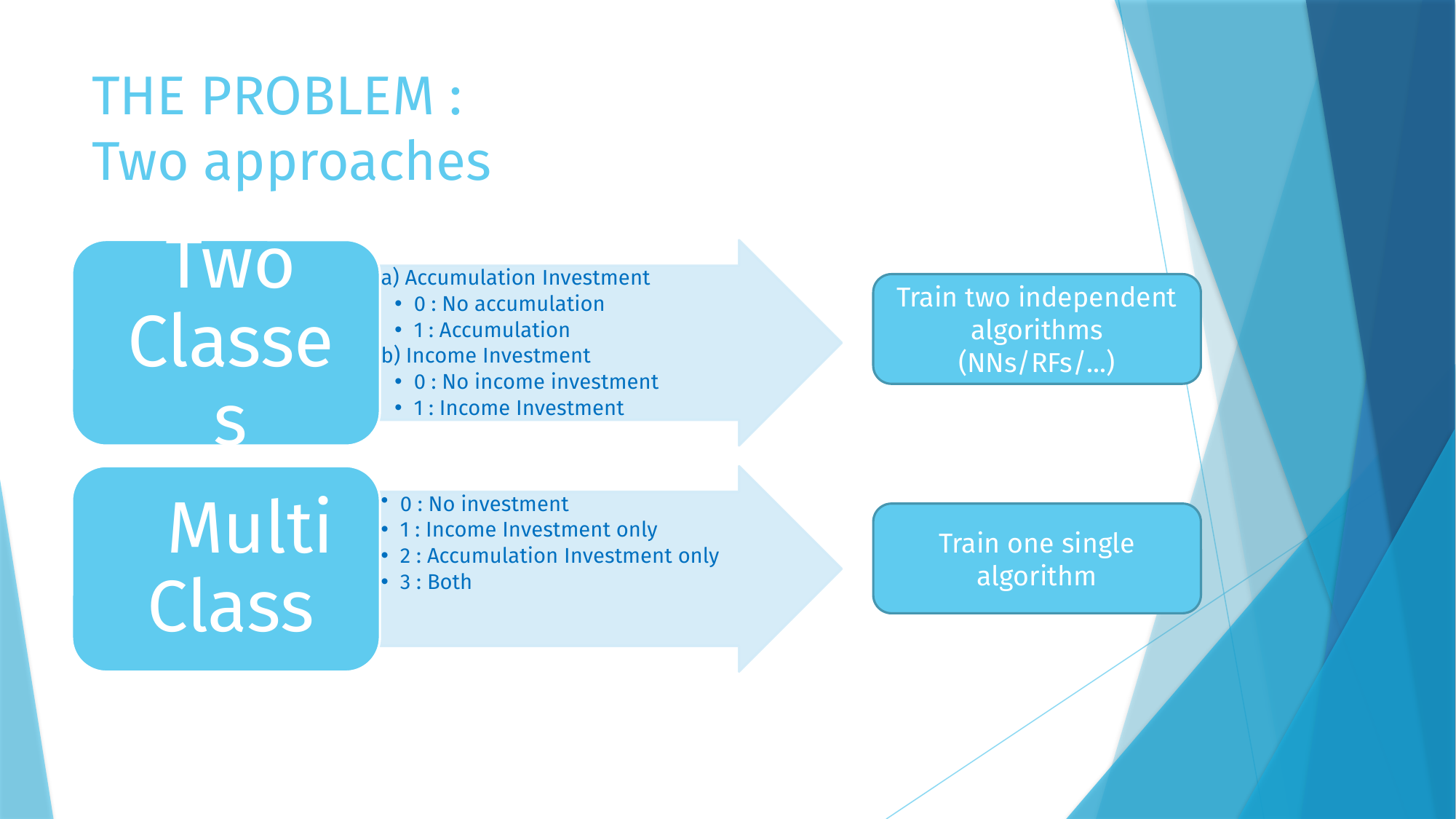

# THE PROBLEM : Two approaches
 Accumulation Investment
 0 : No accumulation
 1 : Accumulation
 Income Investment
 0 : No income investment
 1 : Income Investment
Two Classes
 0 : No investment
 1 : Income Investment only
 2 : Accumulation Investment only
 3 : Both
  Multi Class
Train two independent algorithms (NNs/RFs/...)
Train one single algorithm